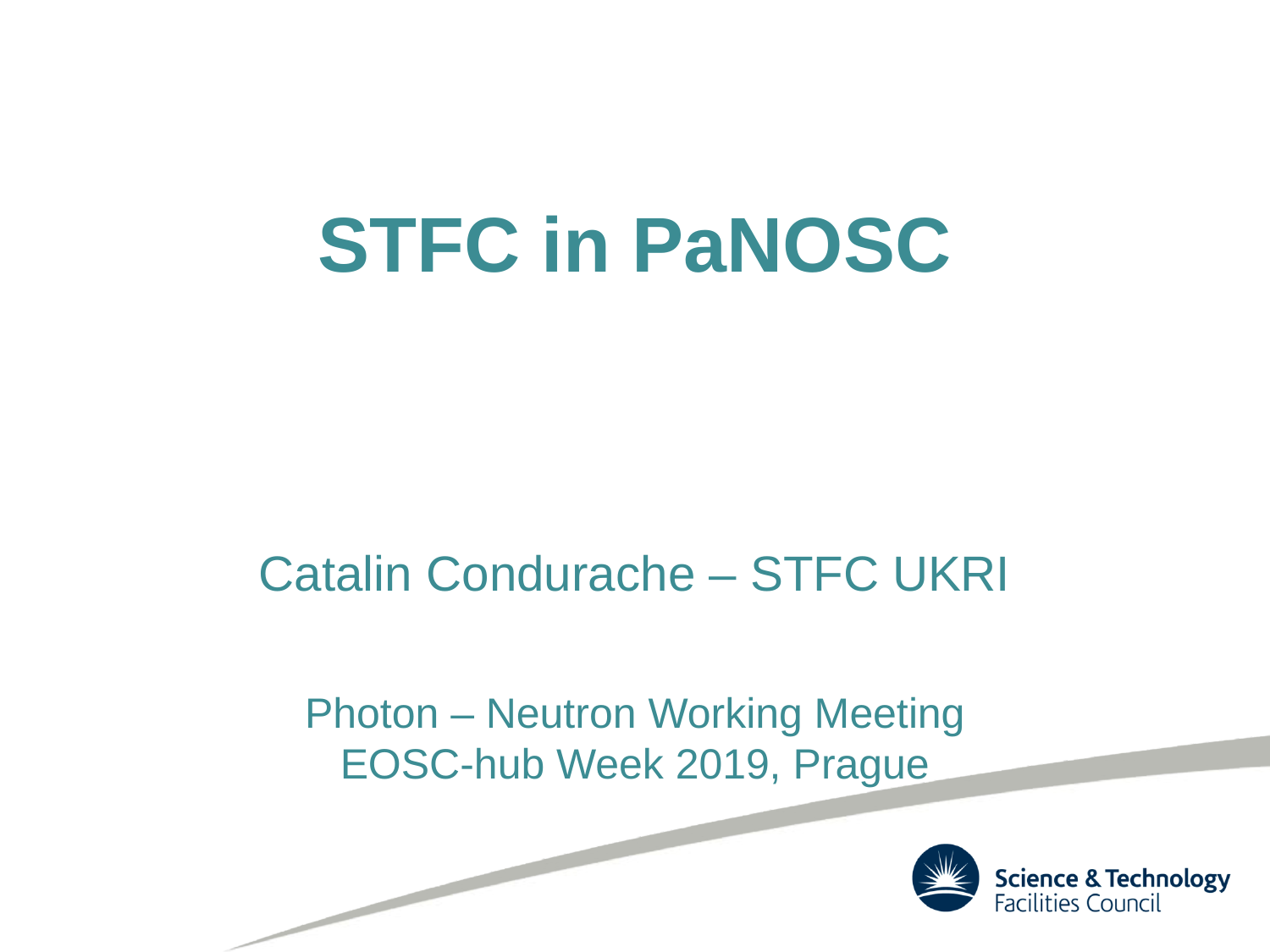

# STFC in PaNOSC Catalin Condurache – STFC UKRI Photon – Neutron Working Meeting EOSC-hub Week 2019, Prague